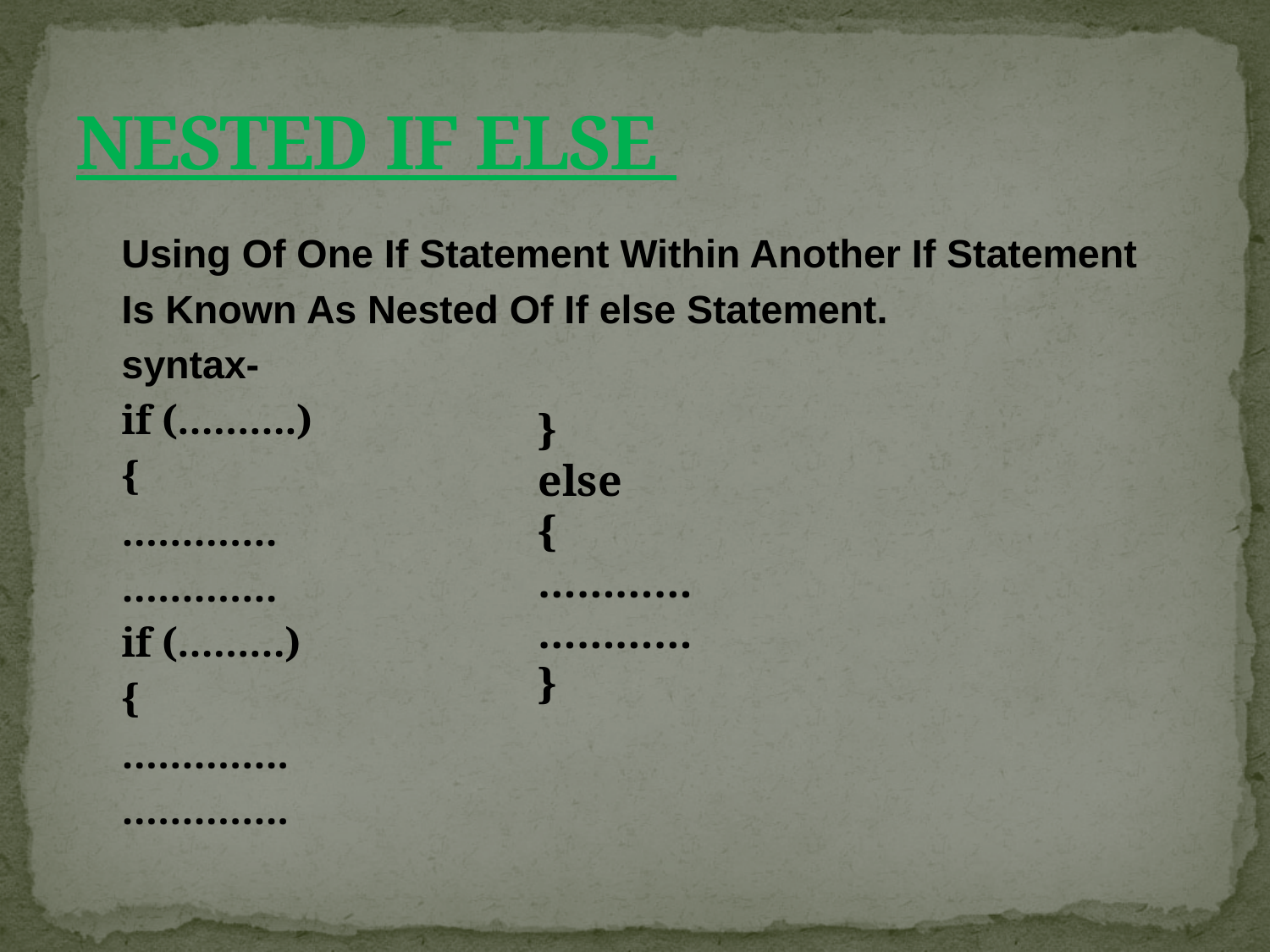

# NESTED IF ELSE
Using Of One If Statement Within Another If Statement
Is Known As Nested Of If else Statement.
syntax-
if (……….)
{
………….
………….
if (………)
{
…………..
…………..

}
else
{
…………
…………
}